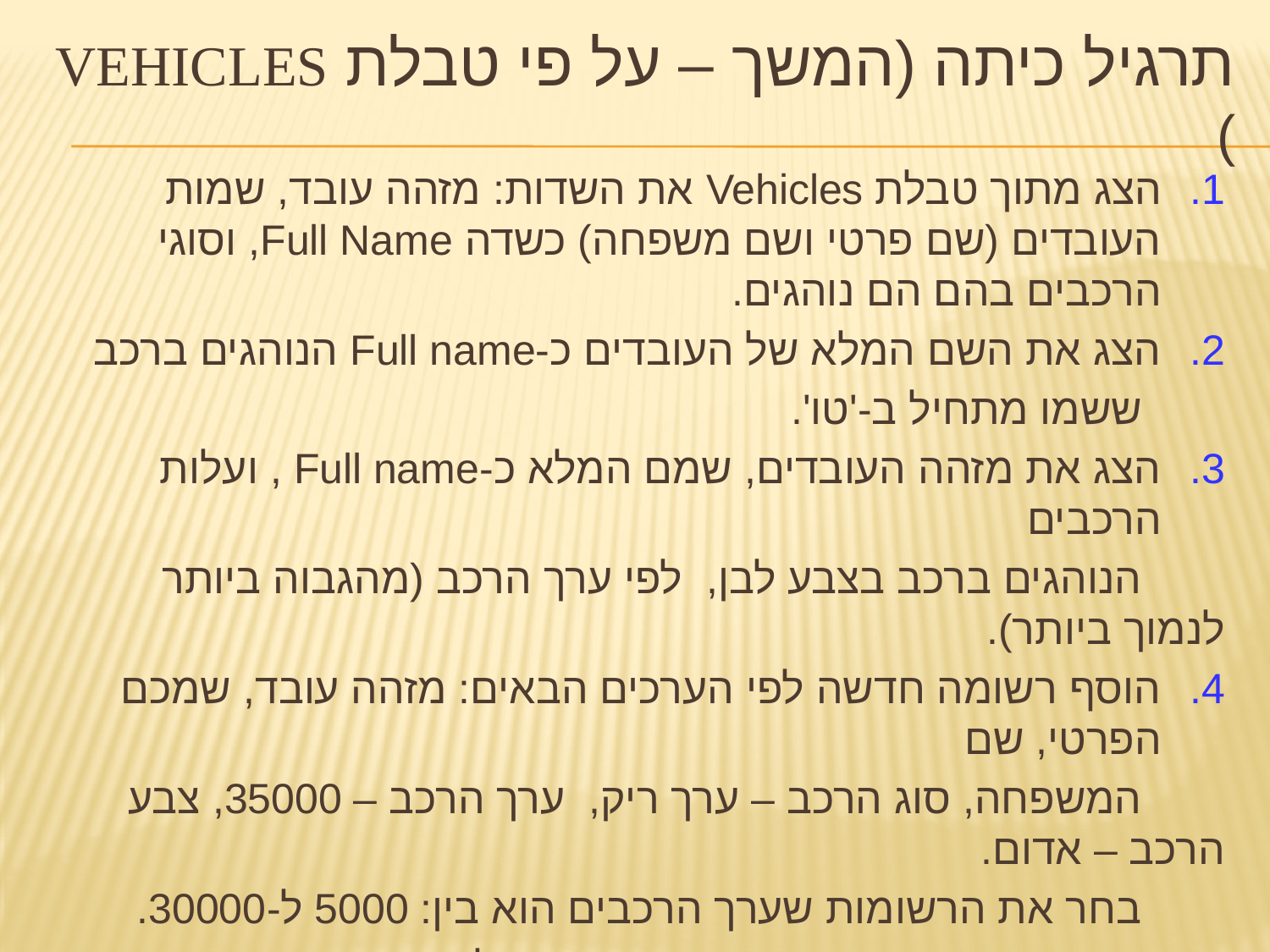

# תרגיל כיתה (המשך – על פי טבלת Vehicles )
הצג מתוך טבלת Vehicles את השדות: מזהה עובד, שמות העובדים (שם פרטי ושם משפחה) כשדה Full Name, וסוגי הרכבים בהם הם נוהגים.
הצג את השם המלא של העובדים כ-Full name הנוהגים ברכב
       ששמו מתחיל ב-'טו'.
הצג את מזהה העובדים, שמם המלא כ-Full name , ועלות הרכבים
       הנוהגים ברכב בצבע לבן,  לפי ערך הרכב (מהגבוה ביותר לנמוך ביותר).
הוסף רשומה חדשה לפי הערכים הבאים: מזהה עובד, שמכם הפרטי, שם
       המשפחה, סוג הרכב – ערך ריק,  ערך הרכב – 35000, צבע הרכב – אדום.
       בחר את הרשומות שערך הרכבים הוא בין: 5000 ל-30000.
הצג את העובדים ששמם הפרטי מתחיל באות 'י' או שסוג רכבם מתחיל ב-'פו'.
הצג את הרשומות שהערך בשדה סוג הרכב ריק.
הצג את שמות העובדים, סוג הרכב שלהם ועלות הקניה.